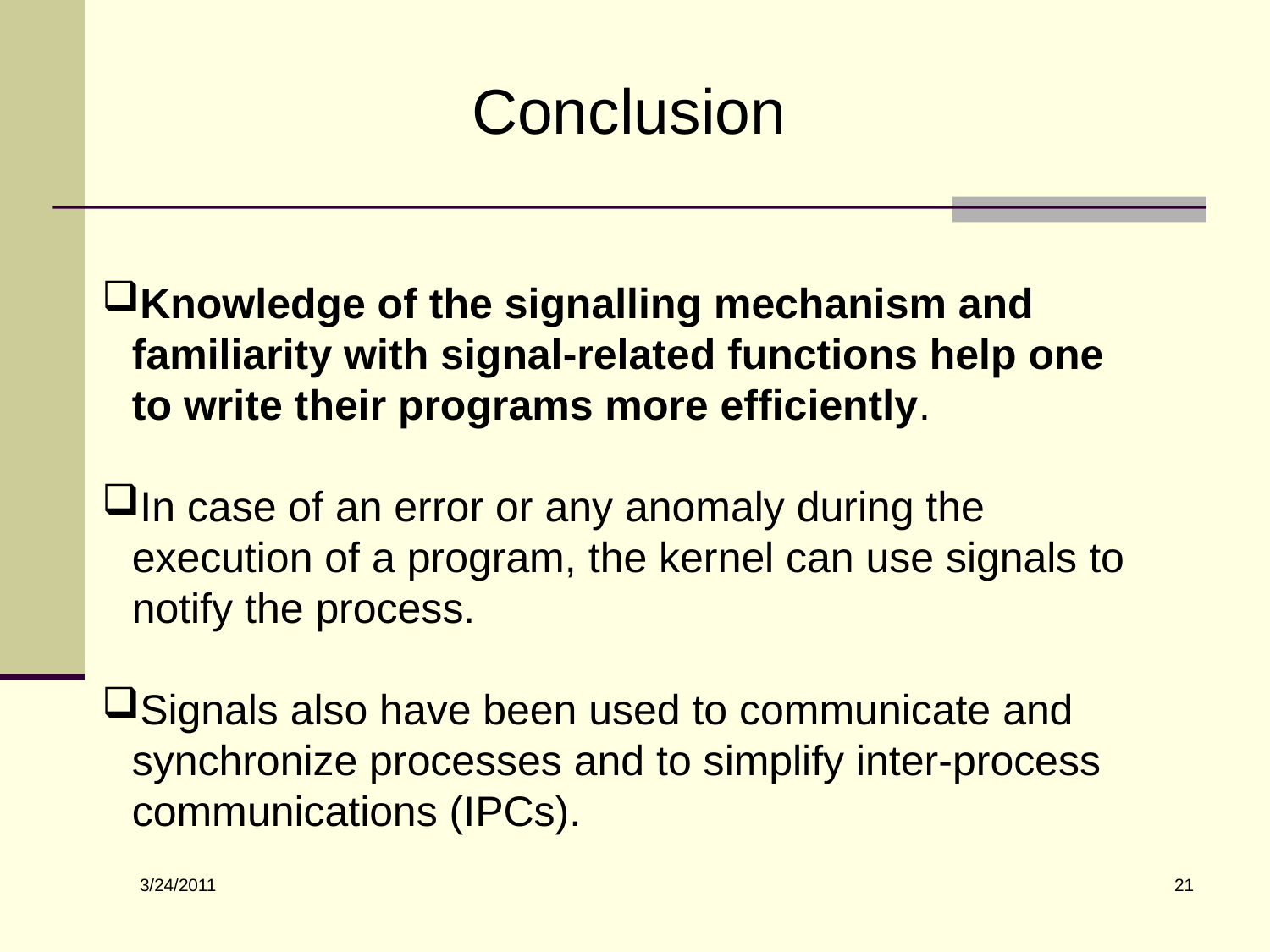

# Conclusion
Knowledge of the signalling mechanism and familiarity with signal-related functions help one to write their programs more efficiently.

In case of an error or any anomaly during the execution of a program, the kernel can use signals to notify the process.

Signals also have been used to communicate and synchronize processes and to simplify inter-process communications (IPCs).
21
3/24/2011